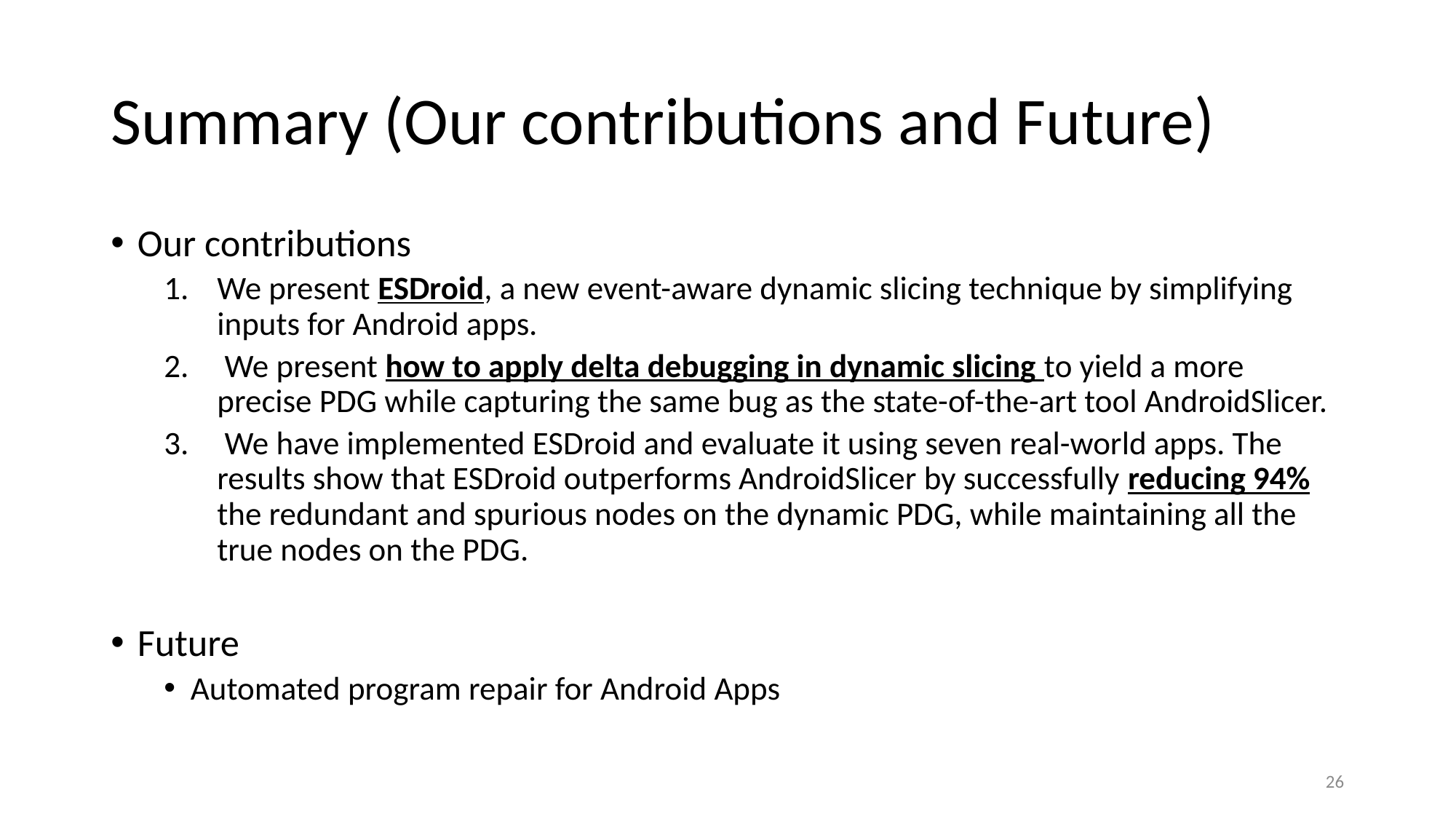

# Summary (Our contributions and Future)
Our contributions
We present ESDroid, a new event-aware dynamic slicing technique by simplifying inputs for Android apps.
 We present how to apply delta debugging in dynamic slicing to yield a more precise PDG while capturing the same bug as the state-of-the-art tool AndroidSlicer.
 We have implemented ESDroid and evaluate it using seven real-world apps. The results show that ESDroid outperforms AndroidSlicer by successfully reducing 94% the redundant and spurious nodes on the dynamic PDG, while maintaining all the true nodes on the PDG.

Future
Automated program repair for Android Apps
26